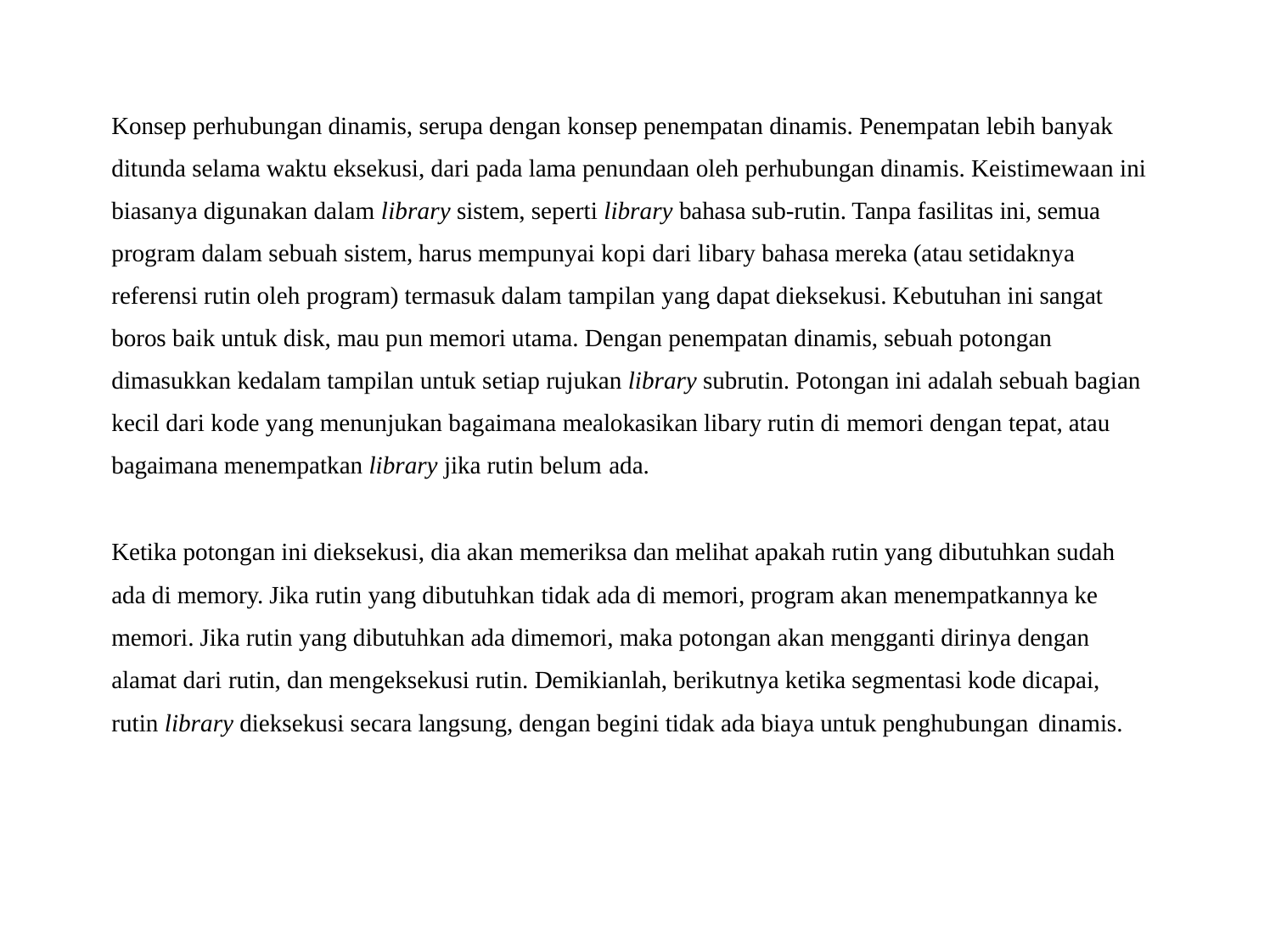

Konsep perhubungan dinamis, serupa dengan konsep penempatan dinamis. Penempatan lebih banyak  ditunda selama waktu eksekusi, dari pada lama penundaan oleh perhubungan dinamis. Keistimewaan ini  biasanya digunakan dalam library sistem, seperti library bahasa sub-rutin. Tanpa fasilitas ini, semua  program dalam sebuah sistem, harus mempunyai kopi dari libary bahasa mereka (atau setidaknya  referensi rutin oleh program) termasuk dalam tampilan yang dapat dieksekusi. Kebutuhan ini sangat  boros baik untuk disk, mau pun memori utama. Dengan penempatan dinamis, sebuah potongan  dimasukkan kedalam tampilan untuk setiap rujukan library subrutin. Potongan ini adalah sebuah bagian  kecil dari kode yang menunjukan bagaimana mealokasikan libary rutin di memori dengan tepat, atau  bagaimana menempatkan library jika rutin belum ada.

Ketika potongan ini dieksekusi, dia akan memeriksa dan melihat apakah rutin yang dibutuhkan sudah  ada di memory. Jika rutin yang dibutuhkan tidak ada di memori, program akan menempatkannya ke  memori. Jika rutin yang dibutuhkan ada dimemori, maka potongan akan mengganti dirinya dengan  alamat dari rutin, dan mengeksekusi rutin. Demikianlah, berikutnya ketika segmentasi kode dicapai,  rutin library dieksekusi secara langsung, dengan begini tidak ada biaya untuk penghubungan dinamis.